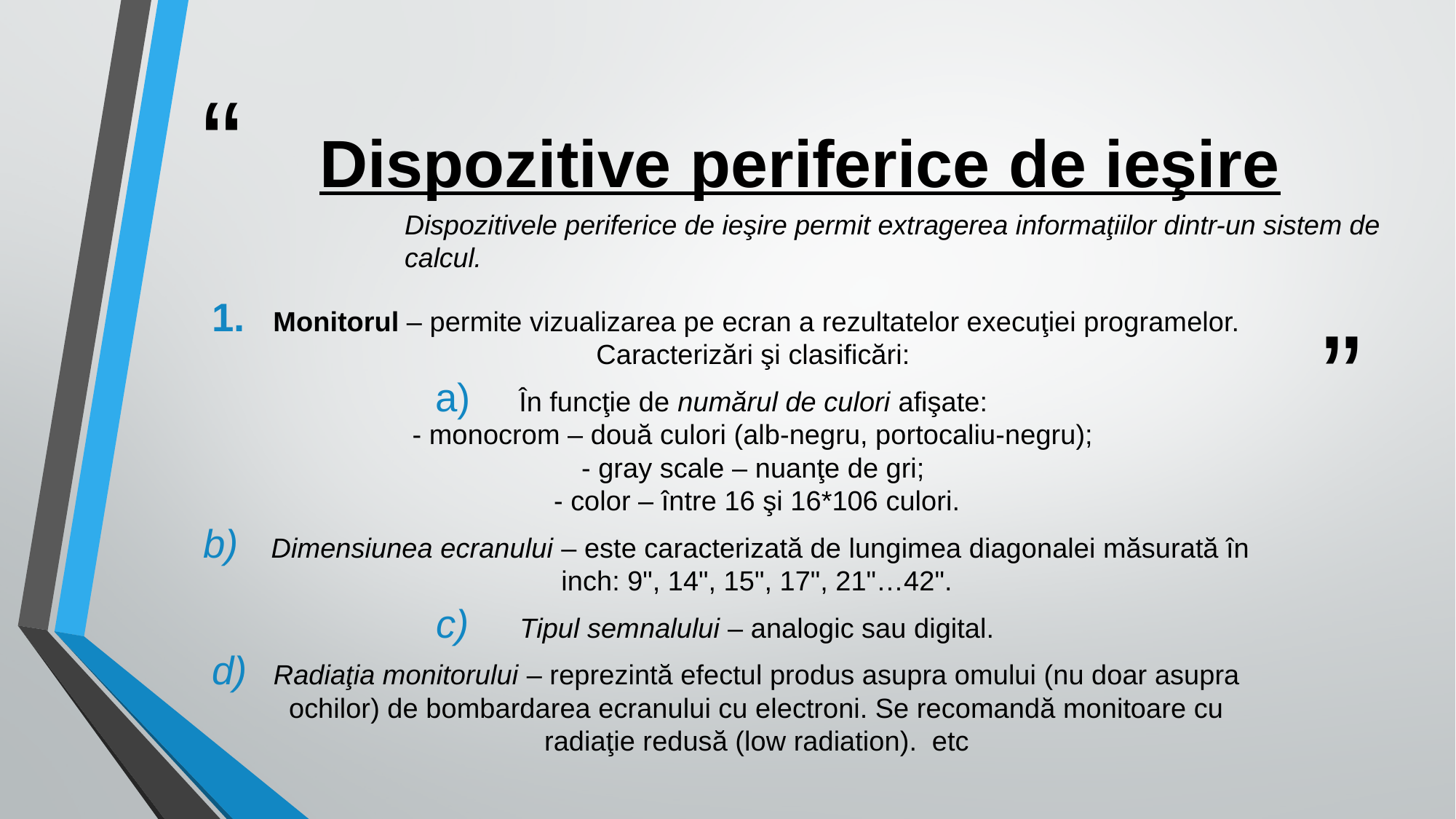

# Dispozitive periferice de ieşire
Dispozitivele periferice de ieşire permit extragerea informaţiilor dintr-un sistem de calcul.
Monitorul – permite vizualizarea pe ecran a rezultatelor execuţiei programelor. Caracterizări şi clasificări:
În funcţie de numărul de culori afişate:
- monocrom – două culori (alb-negru, portocaliu-negru);
- gray scale – nuanţe de gri;
- color – între 16 şi 16*106 culori.
 Dimensiunea ecranului – este caracterizată de lungimea diagonalei măsurată în inch: 9", 14", 15", 17", 21"…42".
Tipul semnalului – analogic sau digital.
Radiaţia monitorului – reprezintă efectul produs asupra omului (nu doar asupra ochilor) de bombardarea ecranului cu electroni. Se recomandă monitoare cu radiaţie redusă (low radiation).  etc